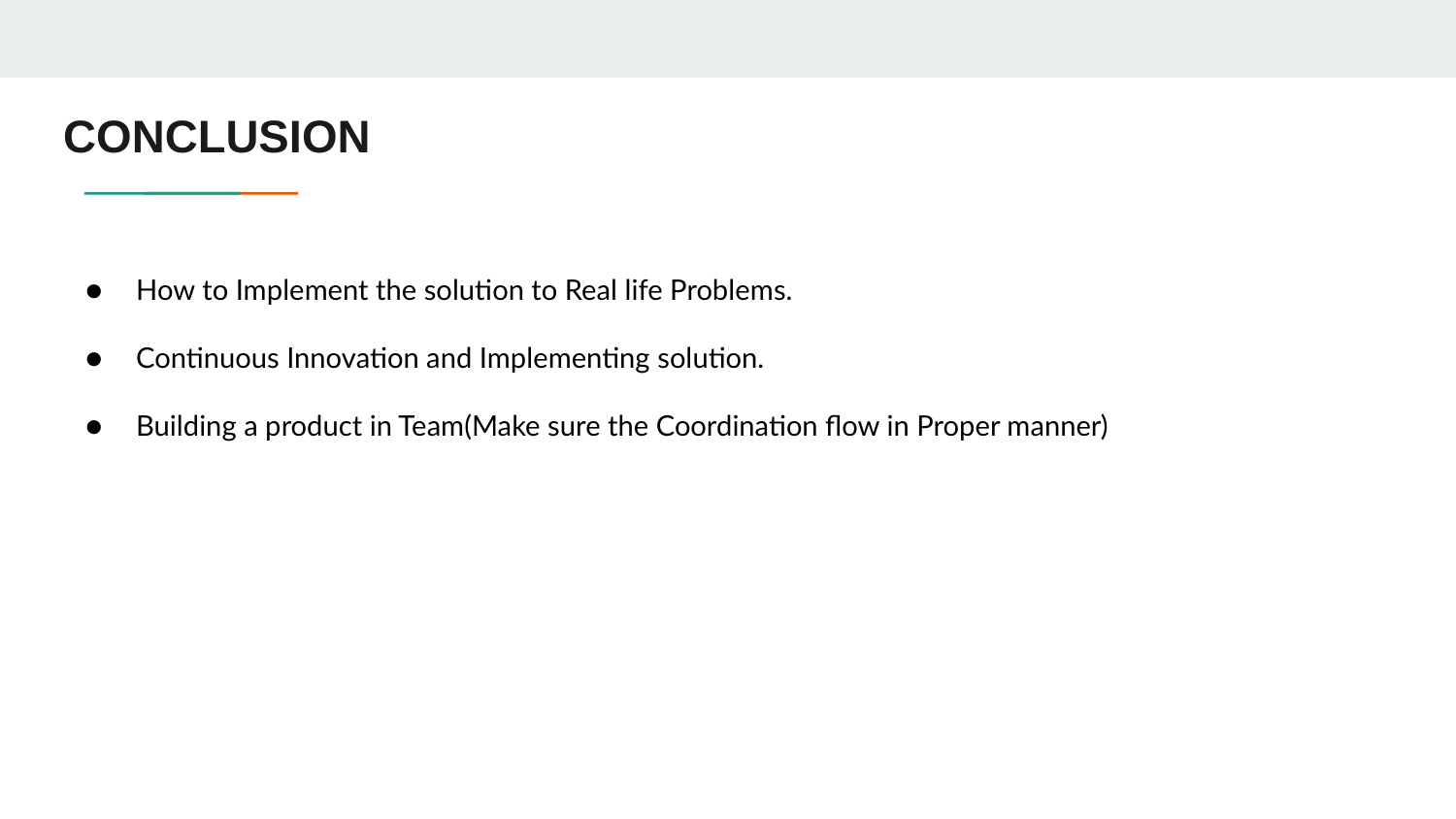

# CONCLUSION

How to Implement the solution to Real life Problems.

Continuous Innovation and Implementing solution.

Building a product in Team(Make sure the Coordination flow in Proper manner)